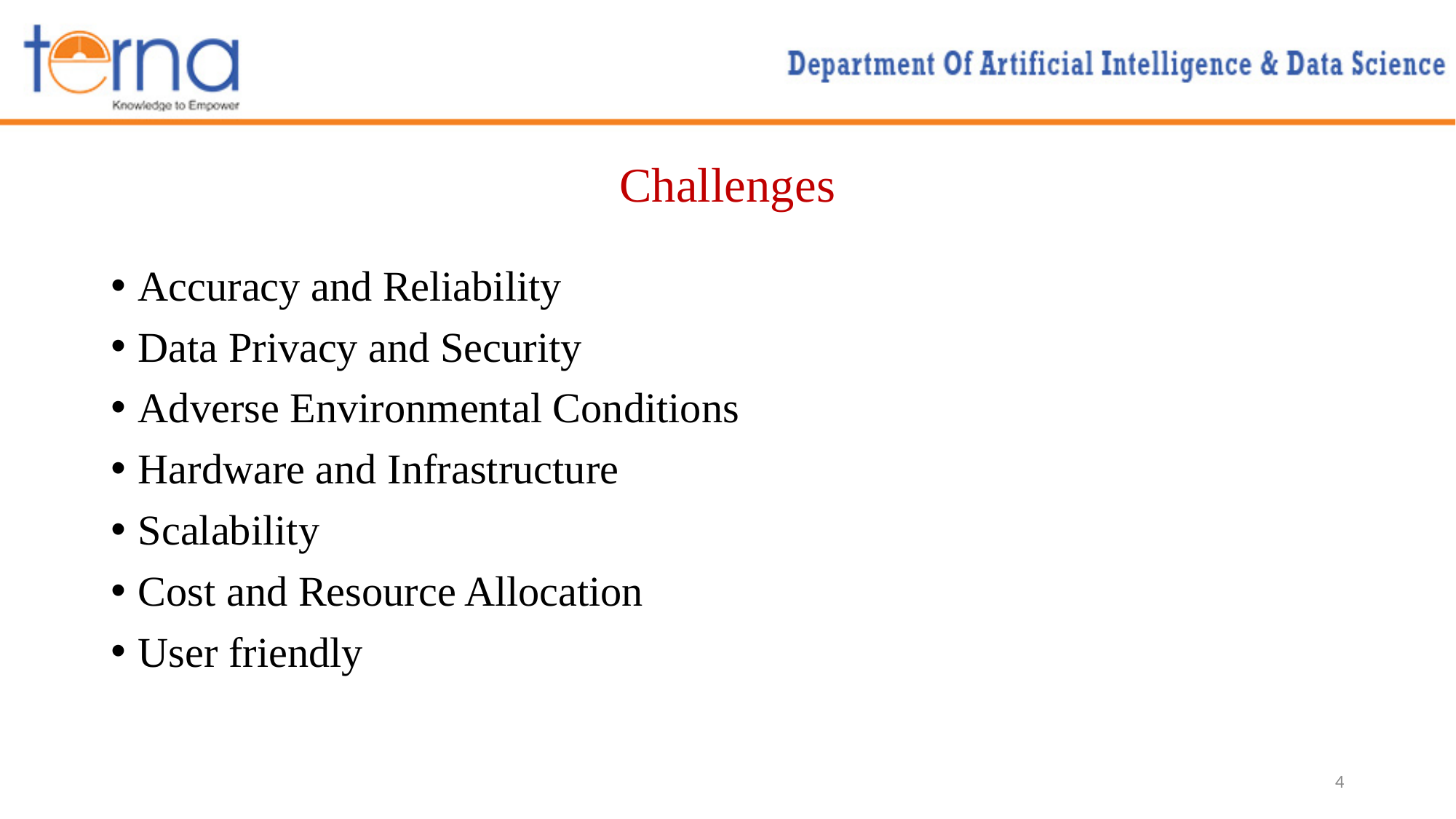

# Challenges
Accuracy and Reliability
Data Privacy and Security
Adverse Environmental Conditions
Hardware and Infrastructure
Scalability
Cost and Resource Allocation
User friendly
4